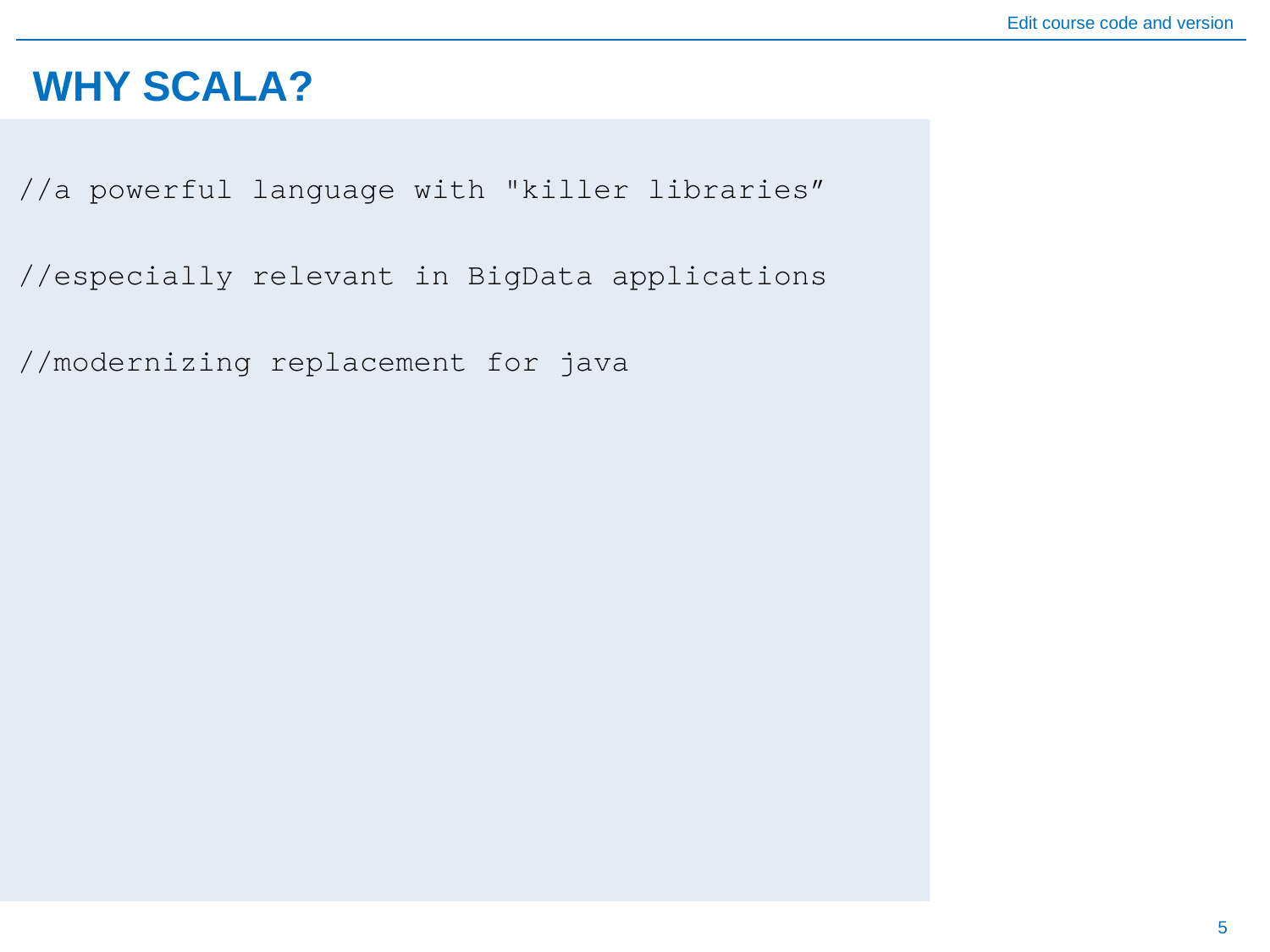

# WHY SCALA?

//a powerful language with "killer libraries”

//especially relevant in BigData applications

//modernizing replacement for java